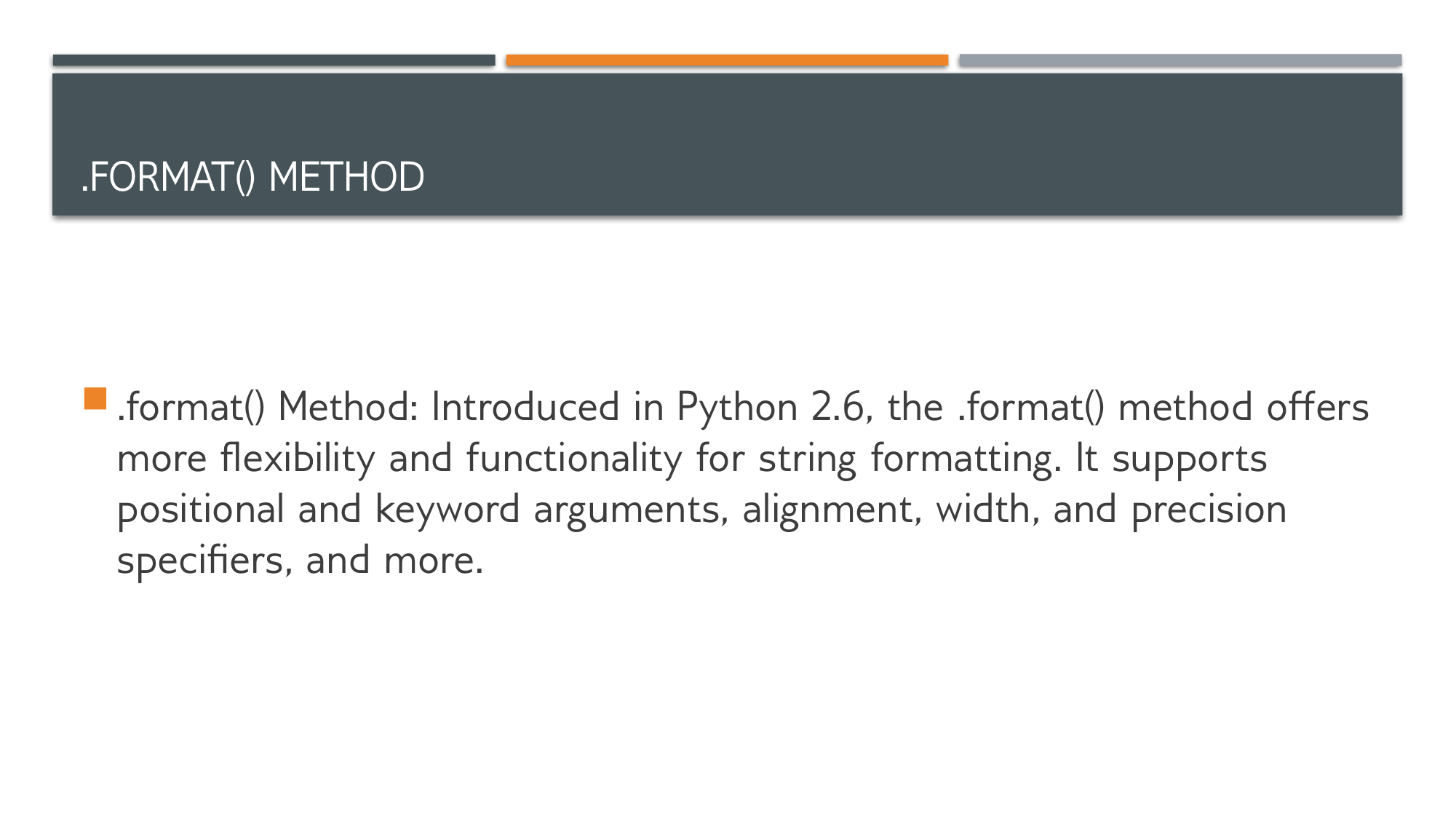

# .format() Method
.format() Method: Introduced in Python 2.6, the .format() method offers more flexibility and functionality for string formatting. It supports positional and keyword arguments, alignment, width, and precision specifiers, and more.